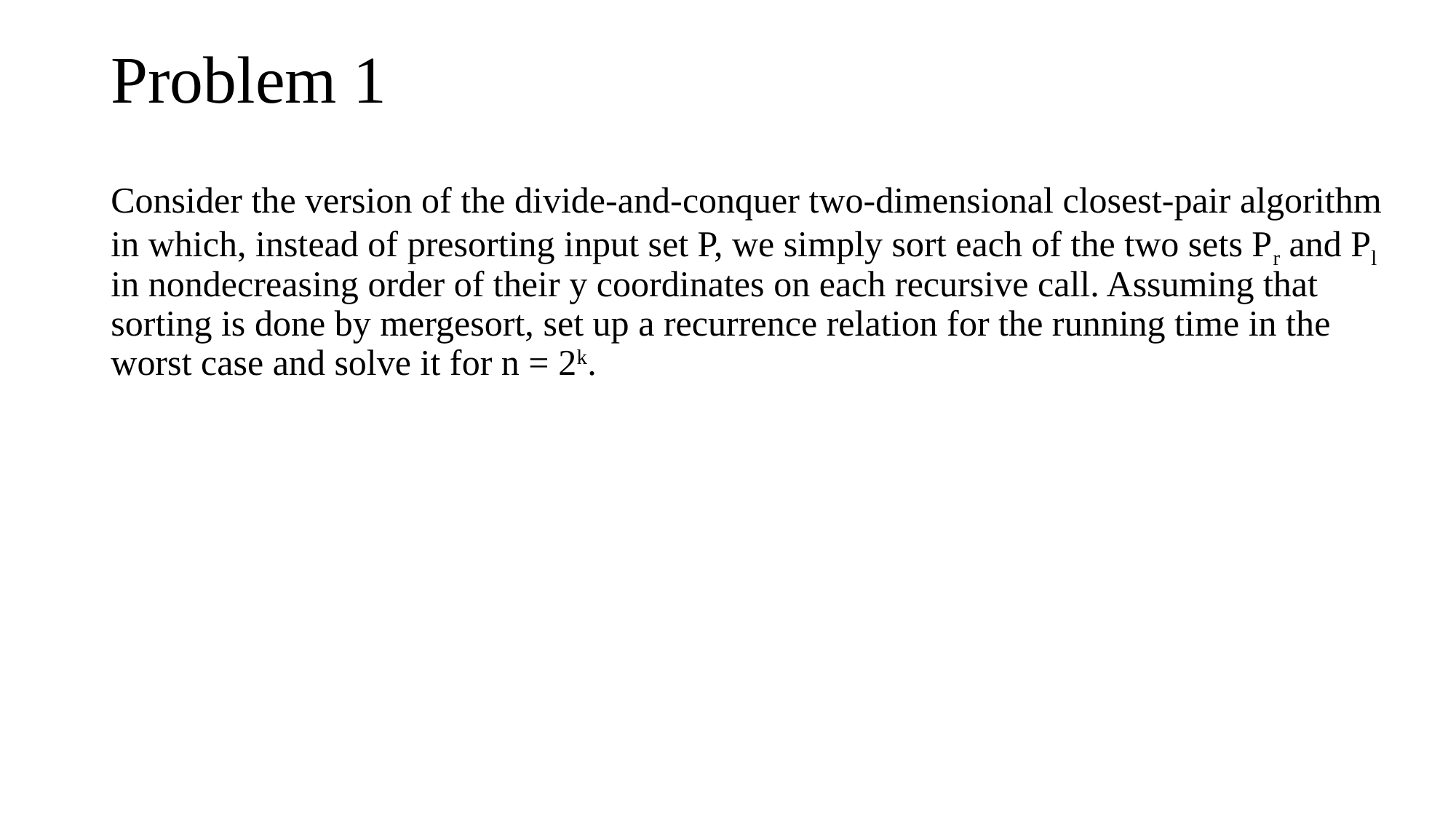

# Problem 1
Consider the version of the divide-and-conquer two-dimensional closest-pair algorithm in which, instead of presorting input set P, we simply sort each of the two sets Pr and Pl in nondecreasing order of their y coordinates on each recursive call. Assuming that sorting is done by mergesort, set up a recurrence relation for the running time in the worst case and solve it for n = 2k.